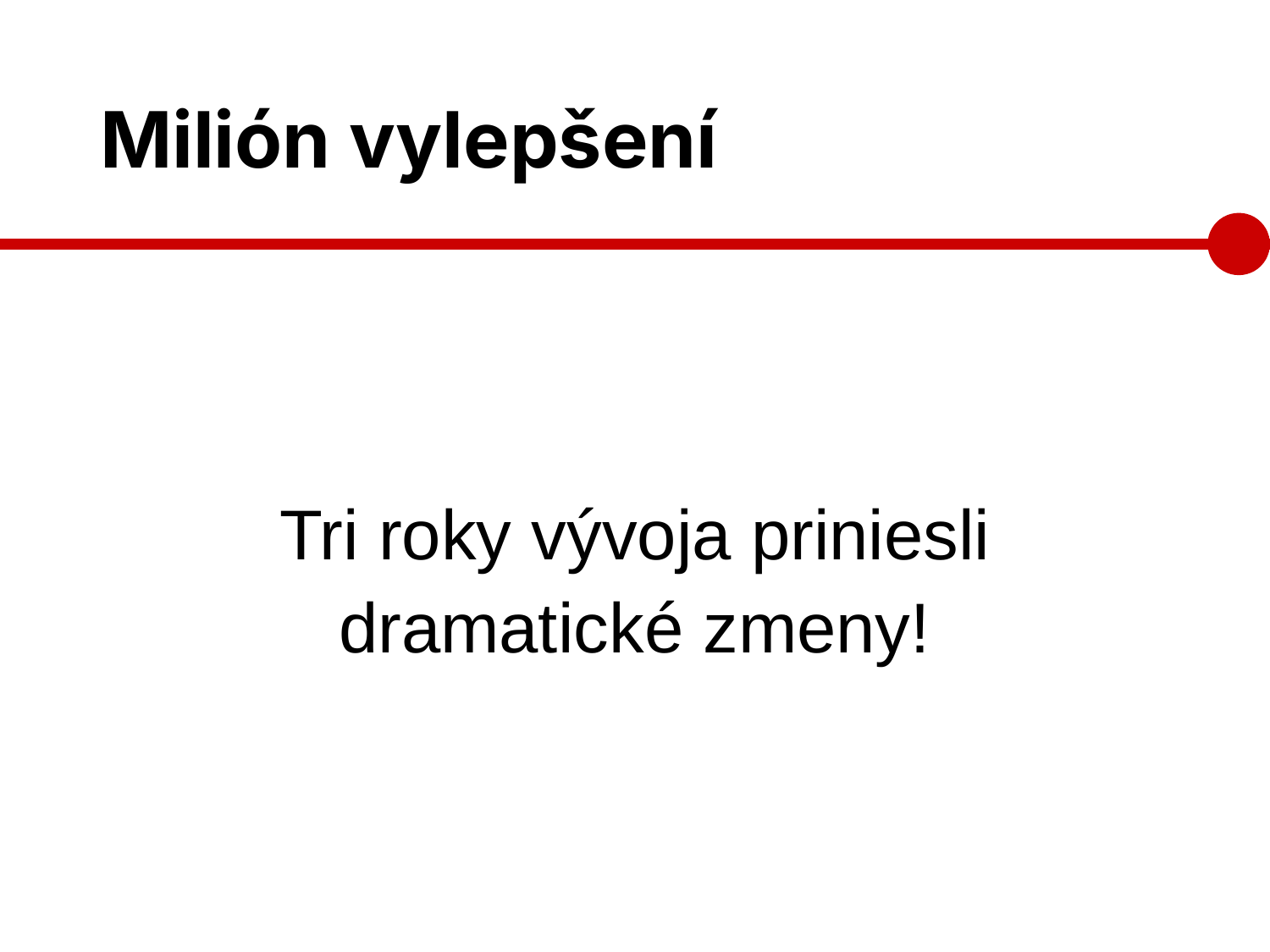

# Milión vylepšení
Tri roky vývoja priniesli dramatické zmeny!